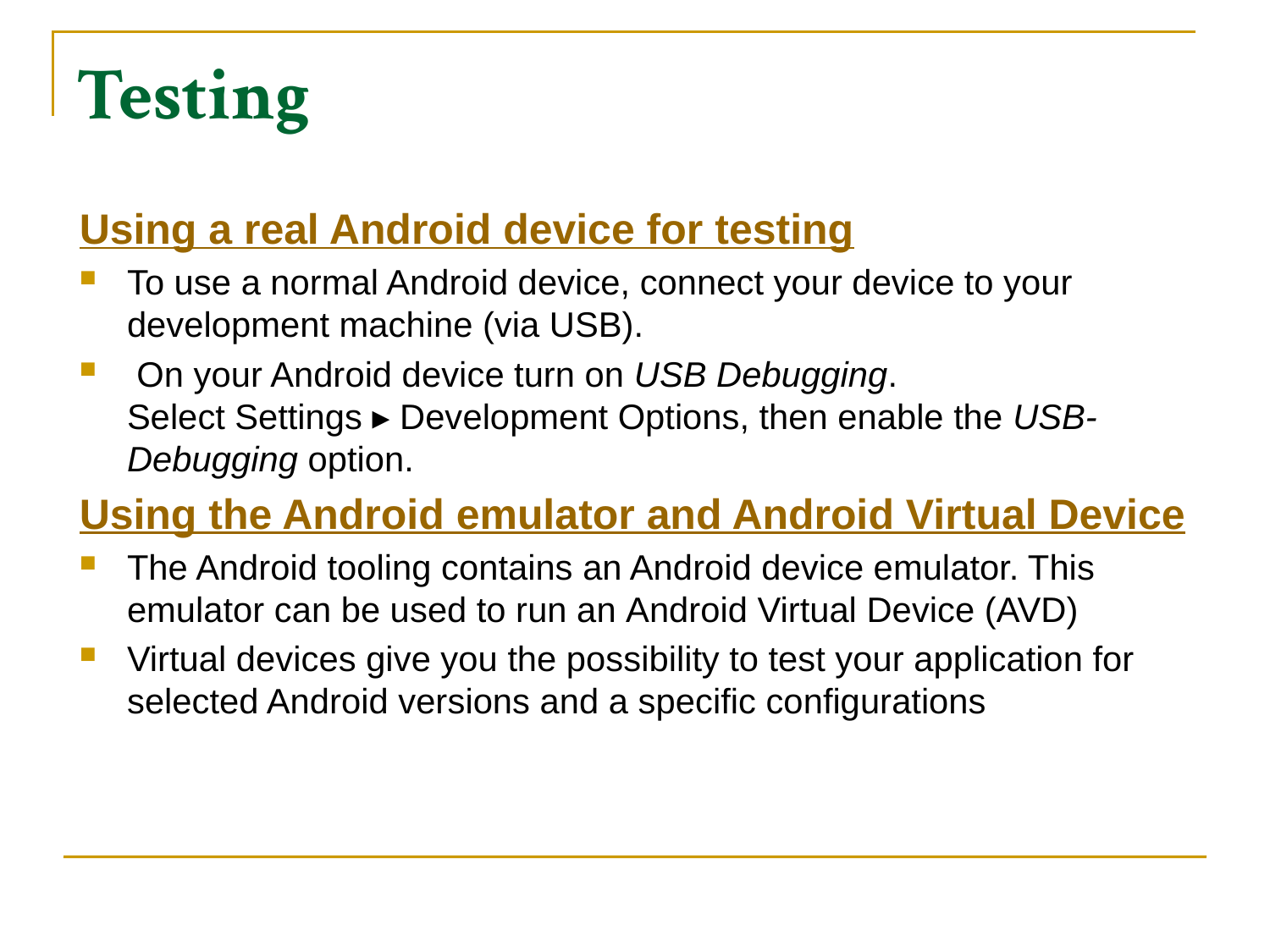

# Testing
Using a real Android device for testing
To use a normal Android device, connect your device to your development machine (via USB).
 On your Android device turn on USB Debugging. Select Settings ▸ Development Options, then enable the USB-Debugging option.
Using the Android emulator and Android Virtual Device
The Android tooling contains an Android device emulator. This emulator can be used to run an Android Virtual Device (AVD)
Virtual devices give you the possibility to test your application for selected Android versions and a specific configurations